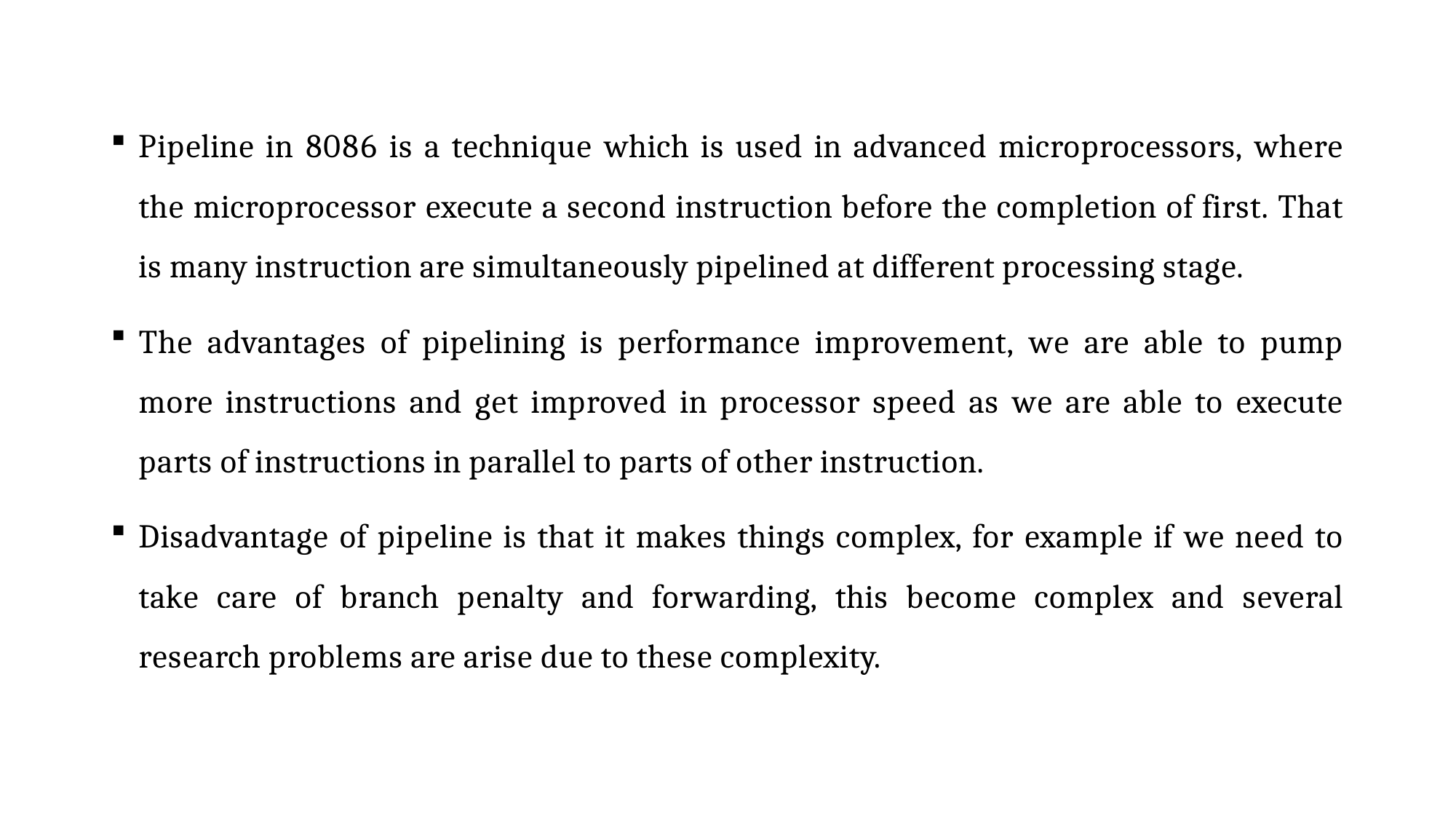

Pipeline in 8086 is a technique which is used in advanced microprocessors, where the microprocessor execute a second instruction before the completion of first. That is many instruction are simultaneously pipelined at different processing stage.
The advantages of pipelining is performance improvement, we are able to pump more instructions and get improved in processor speed as we are able to execute parts of instructions in parallel to parts of other instruction.
Disadvantage of pipeline is that it makes things complex, for example if we need to take care of branch penalty and forwarding, this become complex and several research problems are arise due to these complexity.